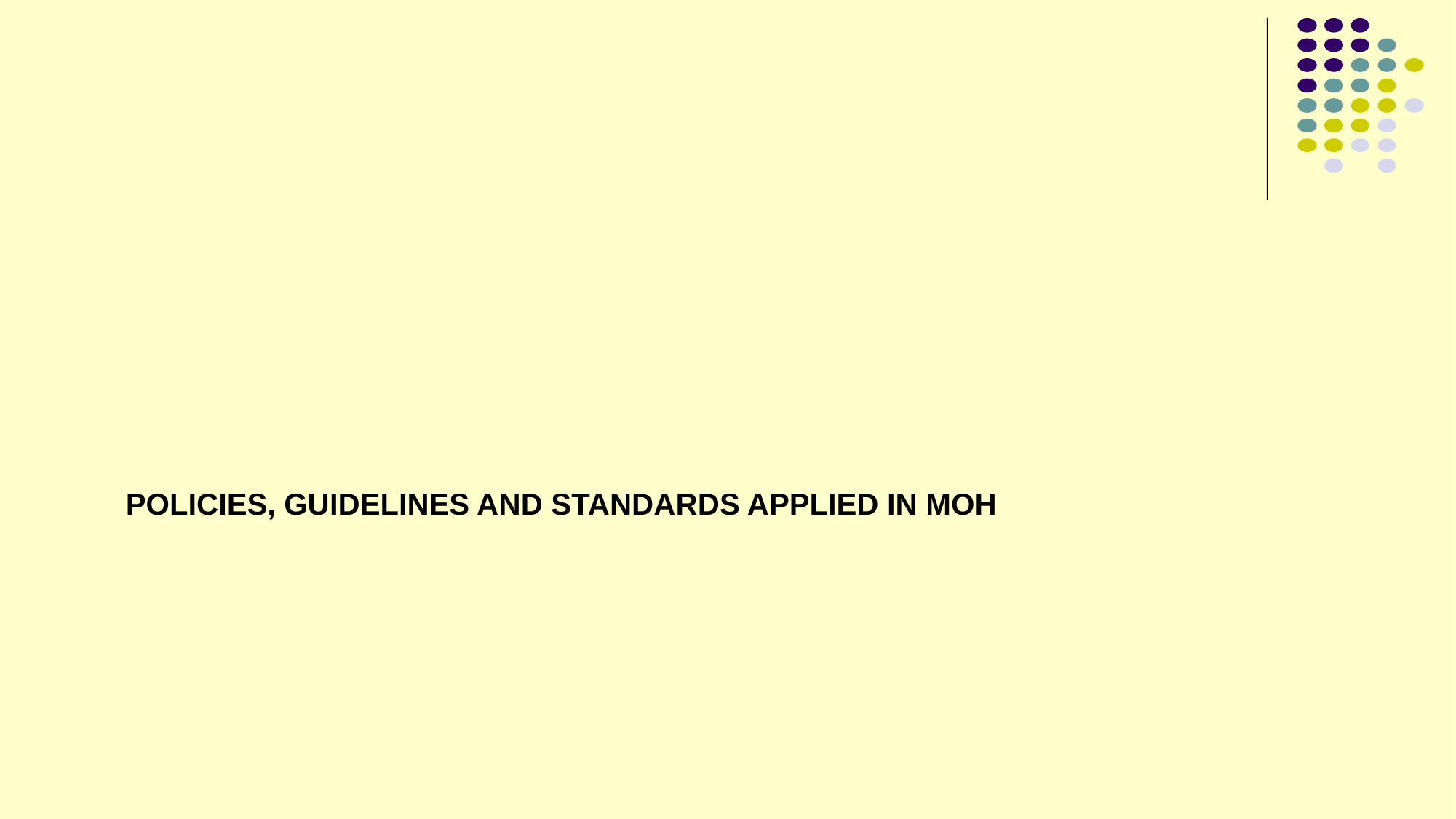

POLICIES, GUIDELINES AND STANDARDS APPLIED IN MOH
#